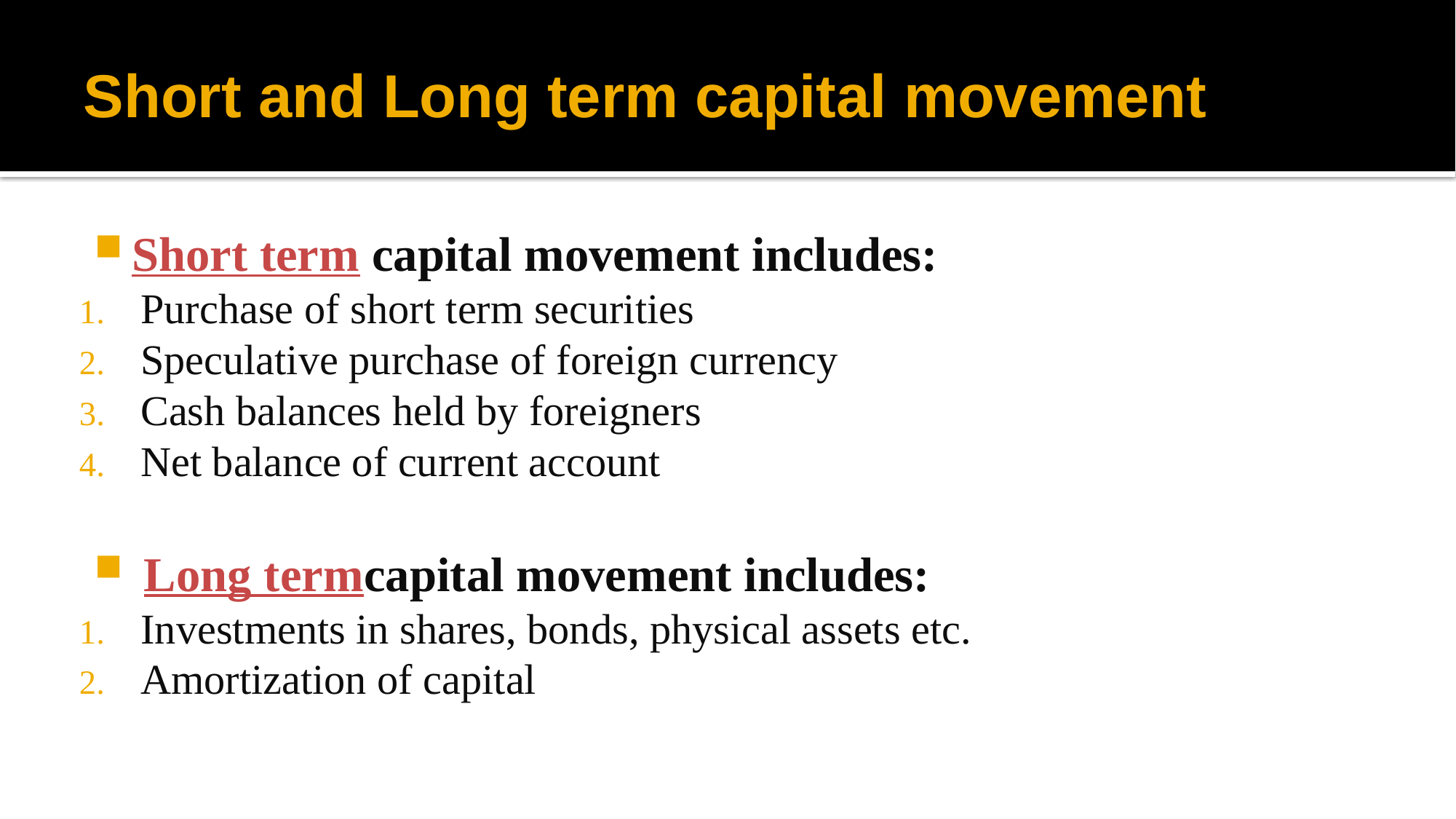

# Short and Long term capital movement
Short term capital movement includes:
Purchase of short term securities
Speculative purchase of foreign currency
Cash balances held by foreigners
Net balance of current account

 Long termcapital movement includes:
Investments in shares, bonds, physical assets etc.
Amortization of capital